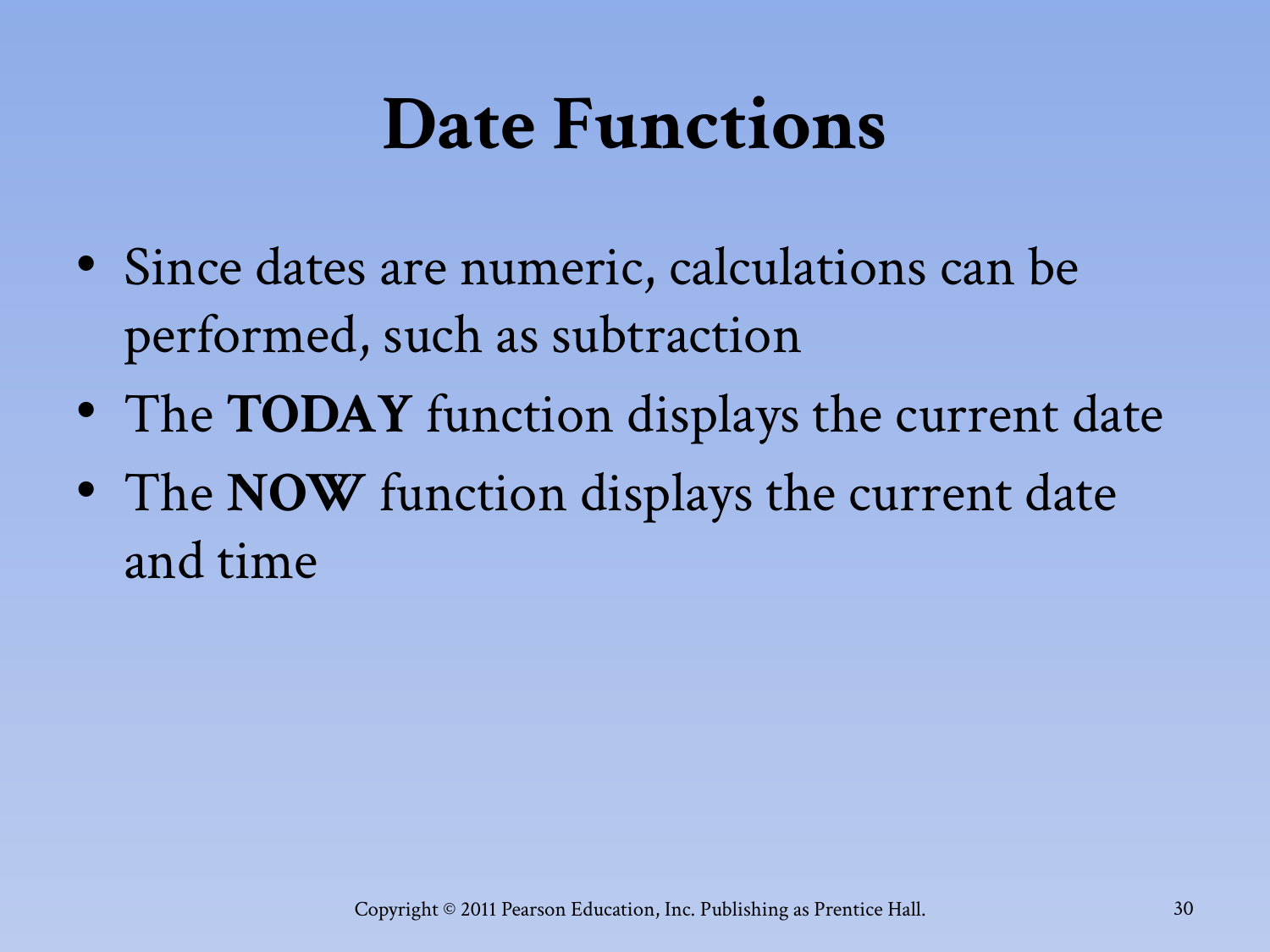

# Date Functions
Since dates are numeric, calculations can be performed, such as subtraction
The TODAY function displays the current date
The NOW function displays the current date and time

Copyright © 2011 Pearson Education, Inc. Publishing as Prentice Hall.

30